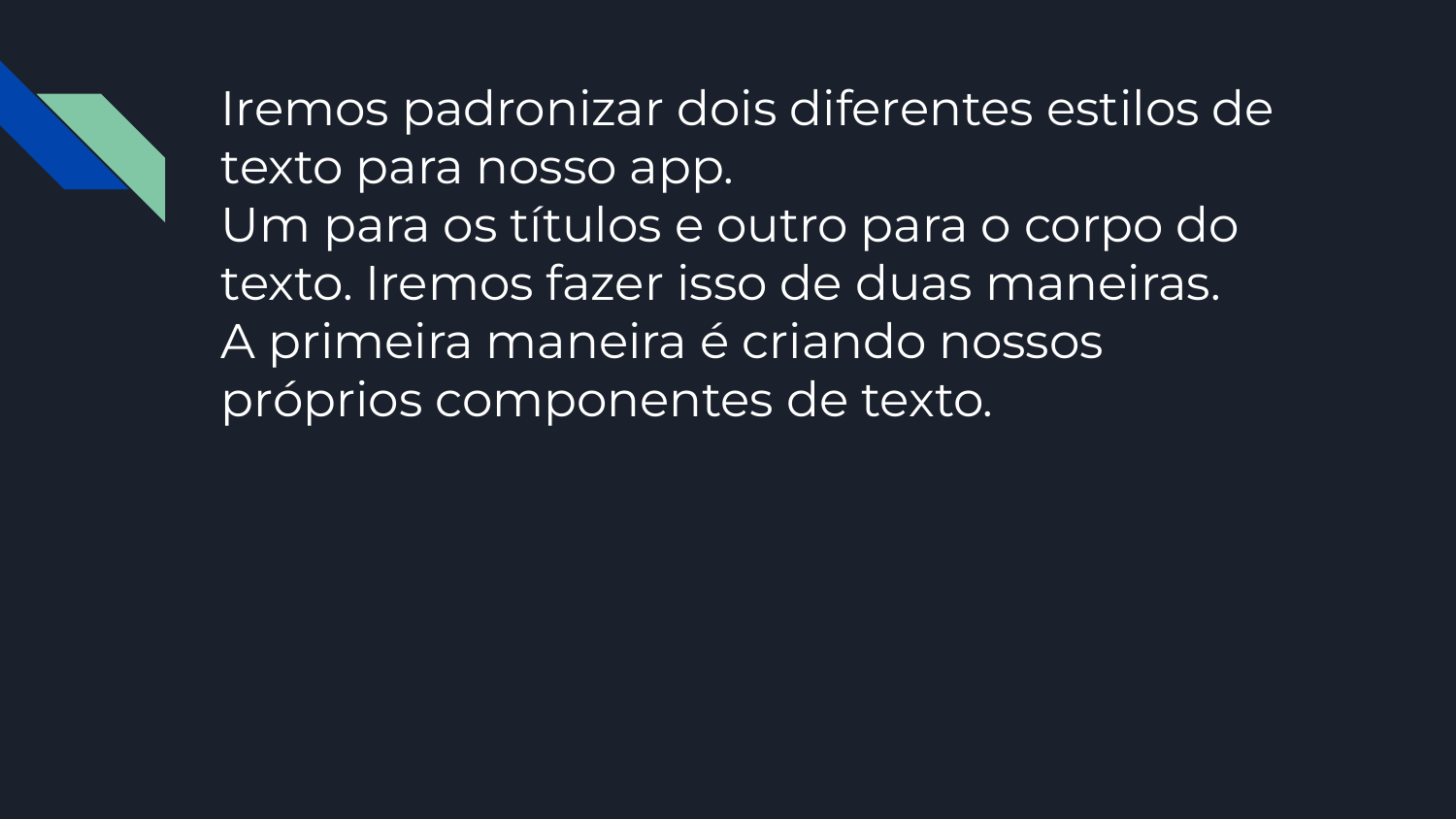

# Iremos padronizar dois diferentes estilos de texto para nosso app.
Um para os títulos e outro para o corpo do texto. Iremos fazer isso de duas maneiras.
A primeira maneira é criando nossos próprios componentes de texto.